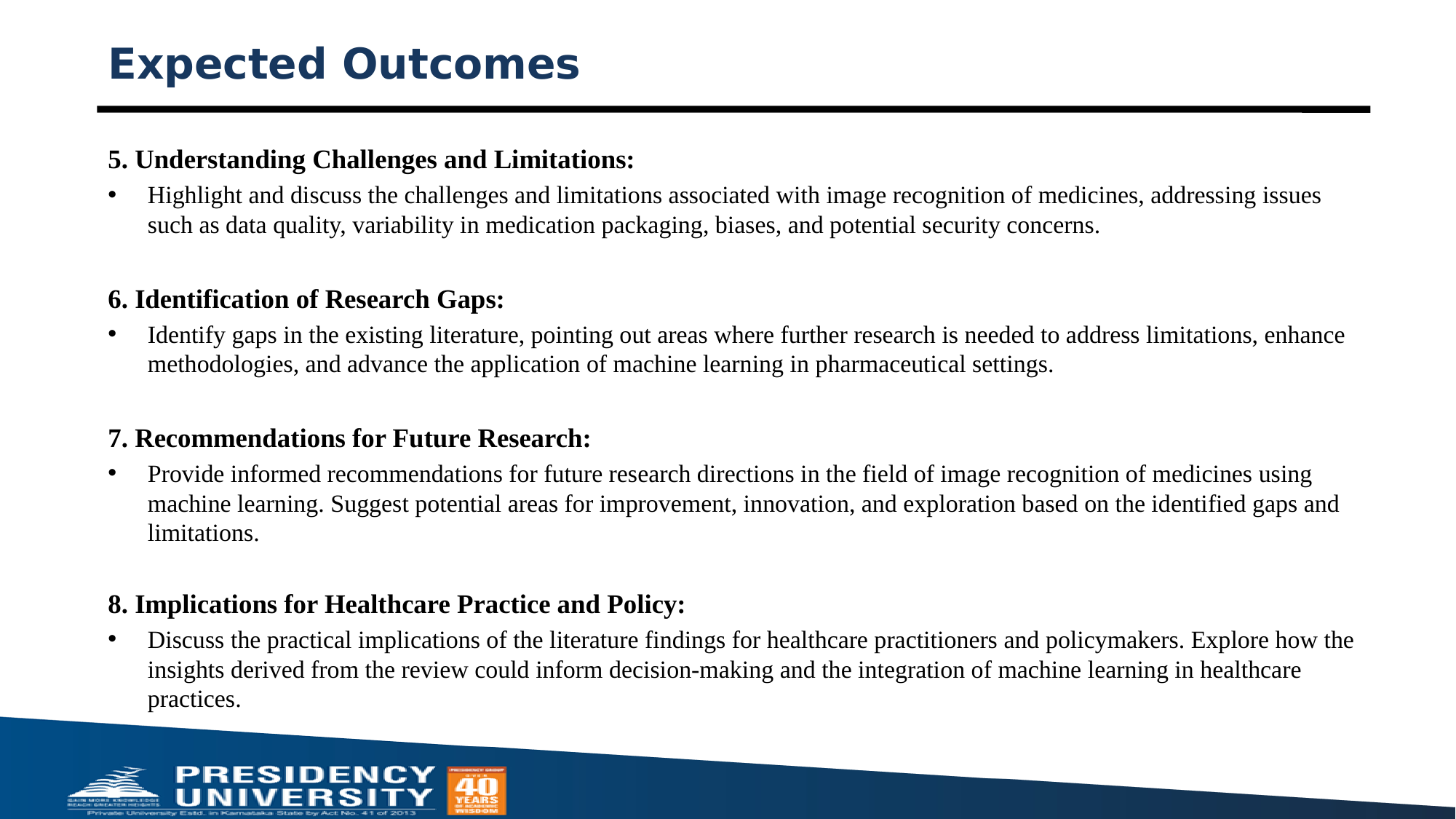

# Expected Outcomes
5. Understanding Challenges and Limitations:
Highlight and discuss the challenges and limitations associated with image recognition of medicines, addressing issues such as data quality, variability in medication packaging, biases, and potential security concerns.

6. Identification of Research Gaps:
Identify gaps in the existing literature, pointing out areas where further research is needed to address limitations, enhance methodologies, and advance the application of machine learning in pharmaceutical settings.

7. Recommendations for Future Research:
Provide informed recommendations for future research directions in the field of image recognition of medicines using machine learning. Suggest potential areas for improvement, innovation, and exploration based on the identified gaps and limitations.

8. Implications for Healthcare Practice and Policy:
Discuss the practical implications of the literature findings for healthcare practitioners and policymakers. Explore how the insights derived from the review could inform decision-making and the integration of machine learning in healthcare practices.